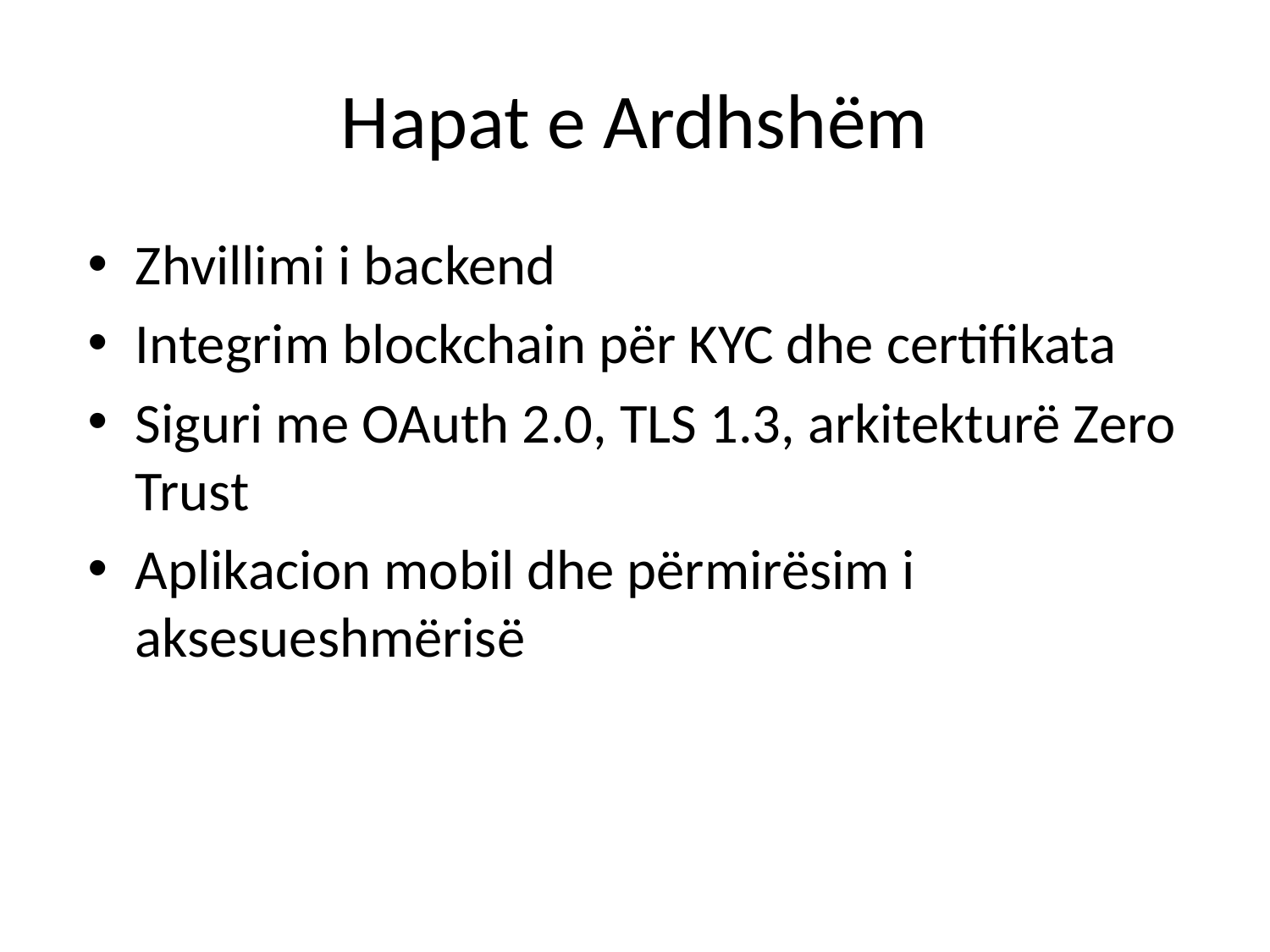

# Hapat e Ardhshëm
Zhvillimi i backend
Integrim blockchain për KYC dhe certifikata
Siguri me OAuth 2.0, TLS 1.3, arkitekturë Zero Trust
Aplikacion mobil dhe përmirësim i aksesueshmërisë